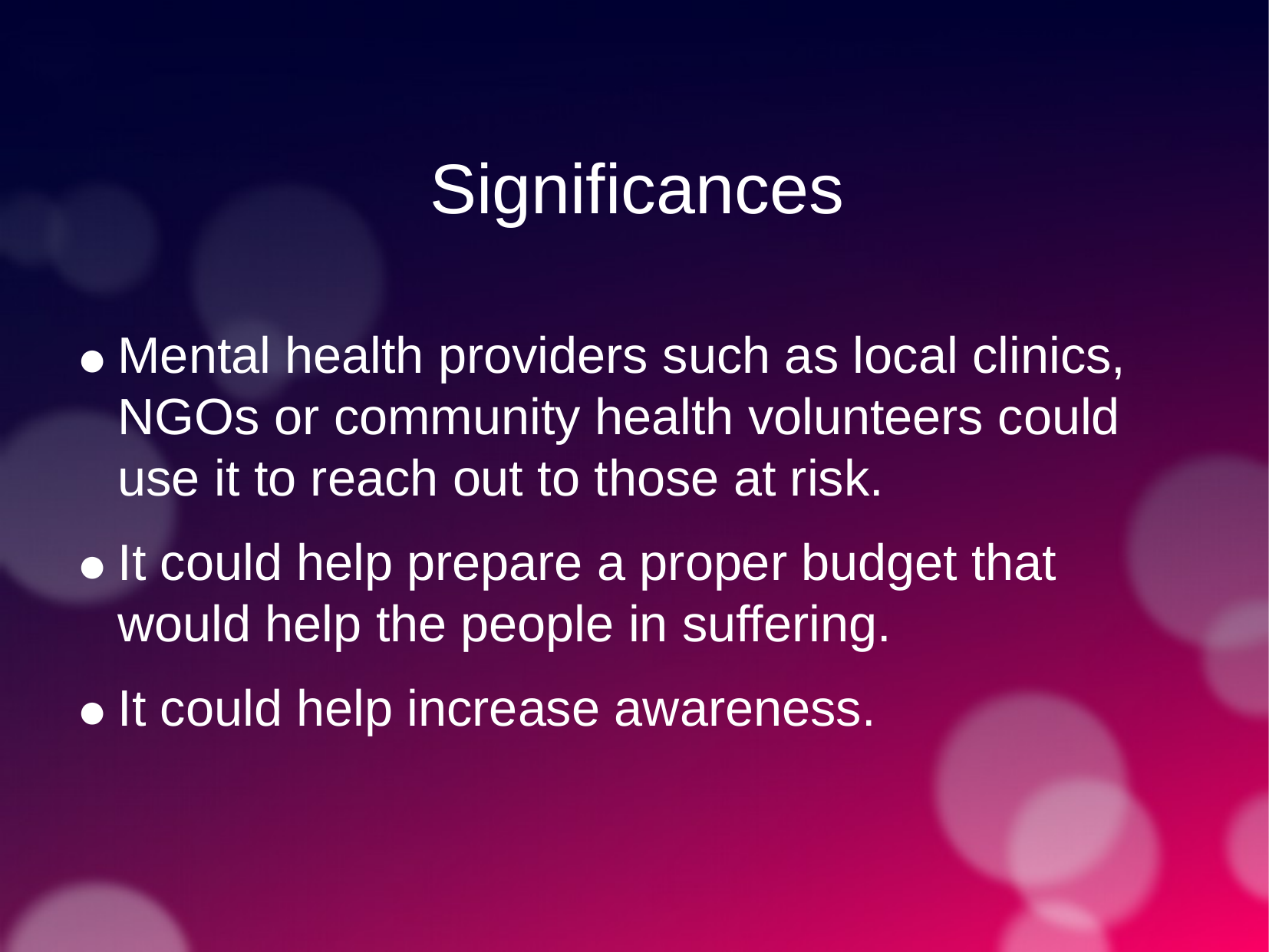

Significances
Mental health providers such as local clinics, NGOs or community health volunteers could use it to reach out to those at risk.
It could help prepare a proper budget that would help the people in suffering.
It could help increase awareness.